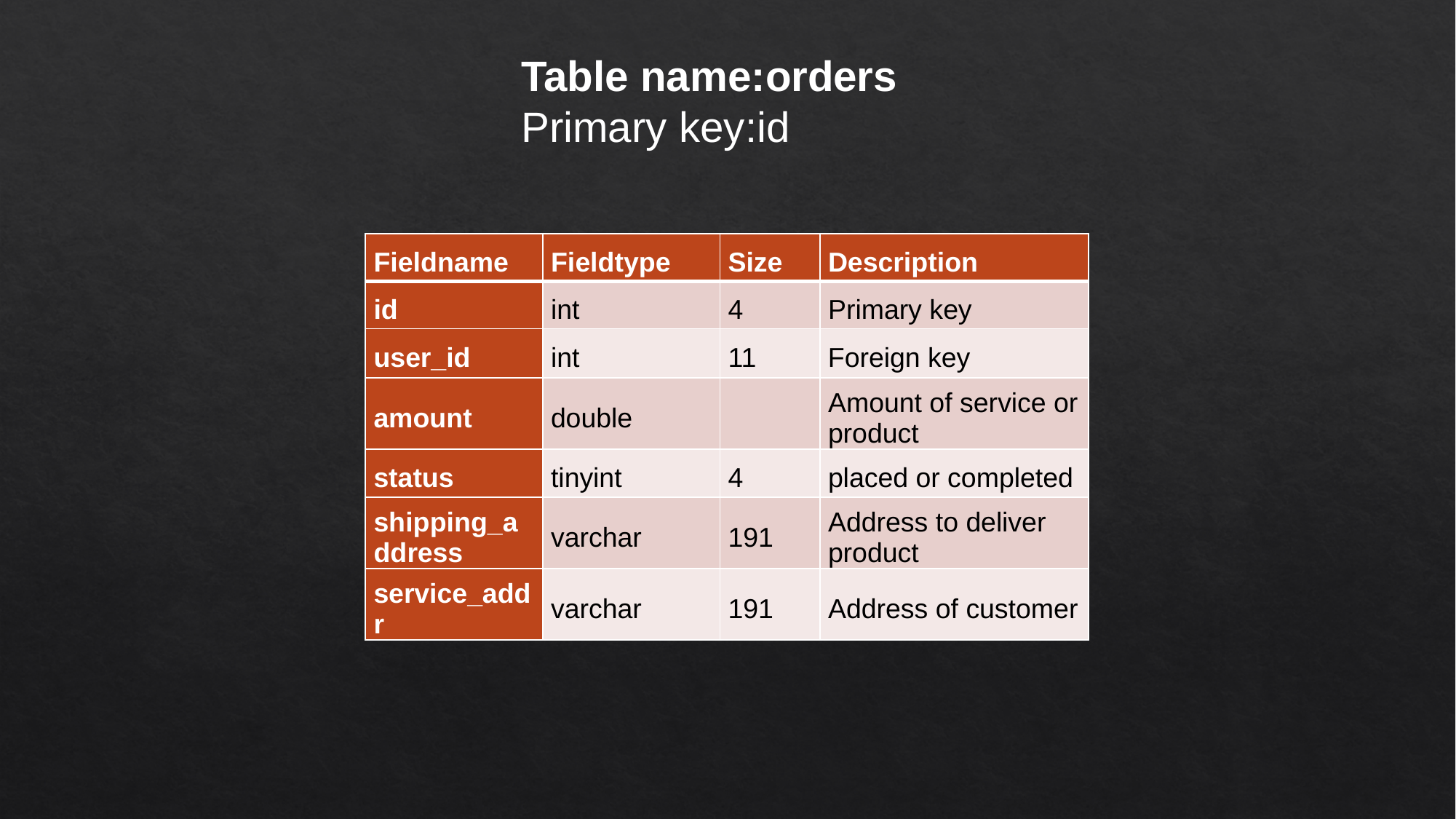

Table name:orders
Primary key:id
| Fieldname | Fieldtype | Size | Description |
| --- | --- | --- | --- |
| id | int | 4 | Primary key |
| user\_id | int | 11 | Foreign key |
| amount | double |  | Amount of service or product |
| status | tinyint | 4 | placed or completed |
| shipping\_address | varchar | 191 | Address to deliver product |
| service\_addr | varchar | 191 | Address of customer |